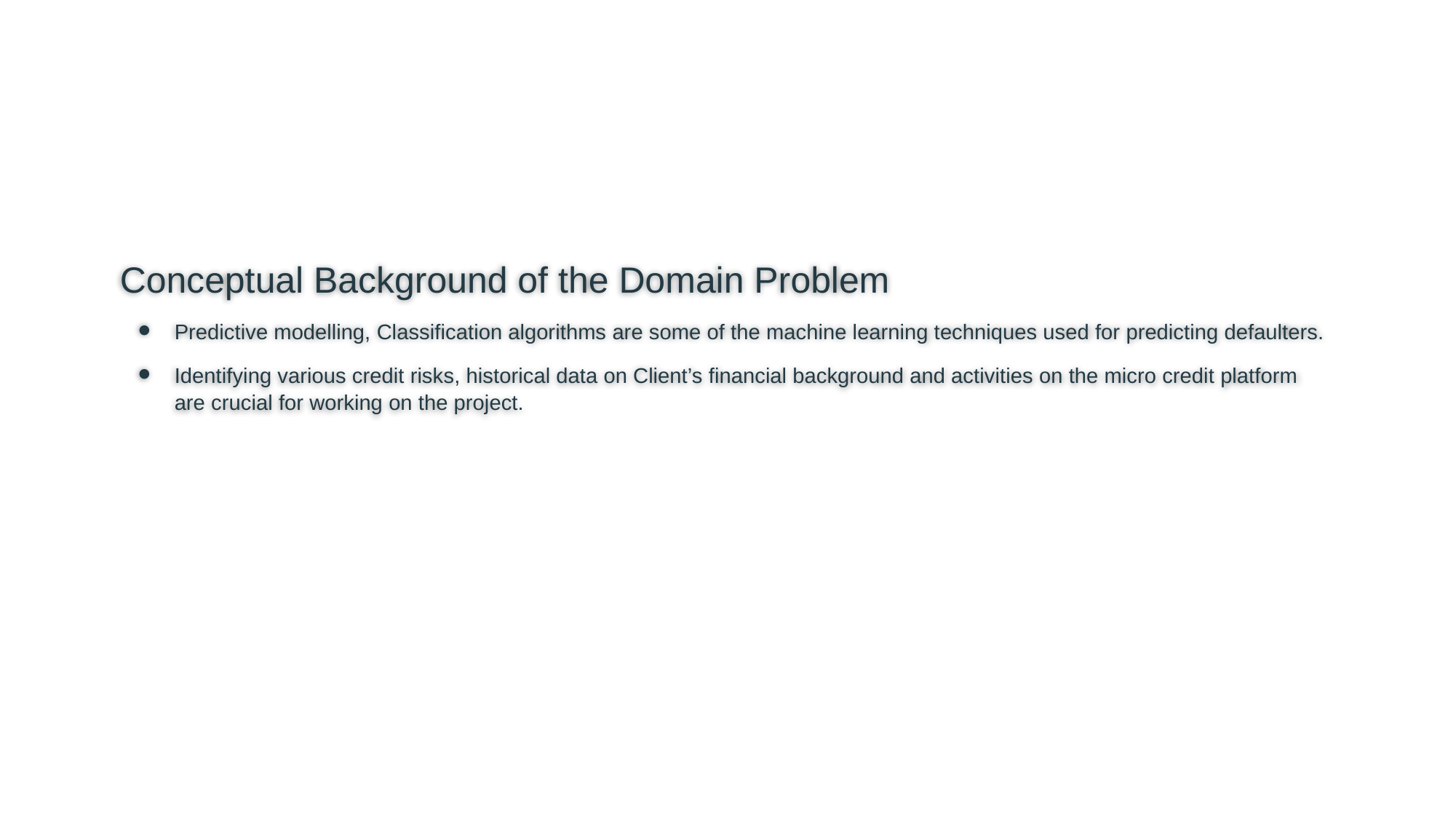

Conceptual Background of the Domain Problem
Predictive modelling, Classification algorithms are some of the machine learning techniques used for predicting defaulters.
Identifying various credit risks, historical data on Client’s financial background and activities on the micro credit platform are crucial for working on the project.